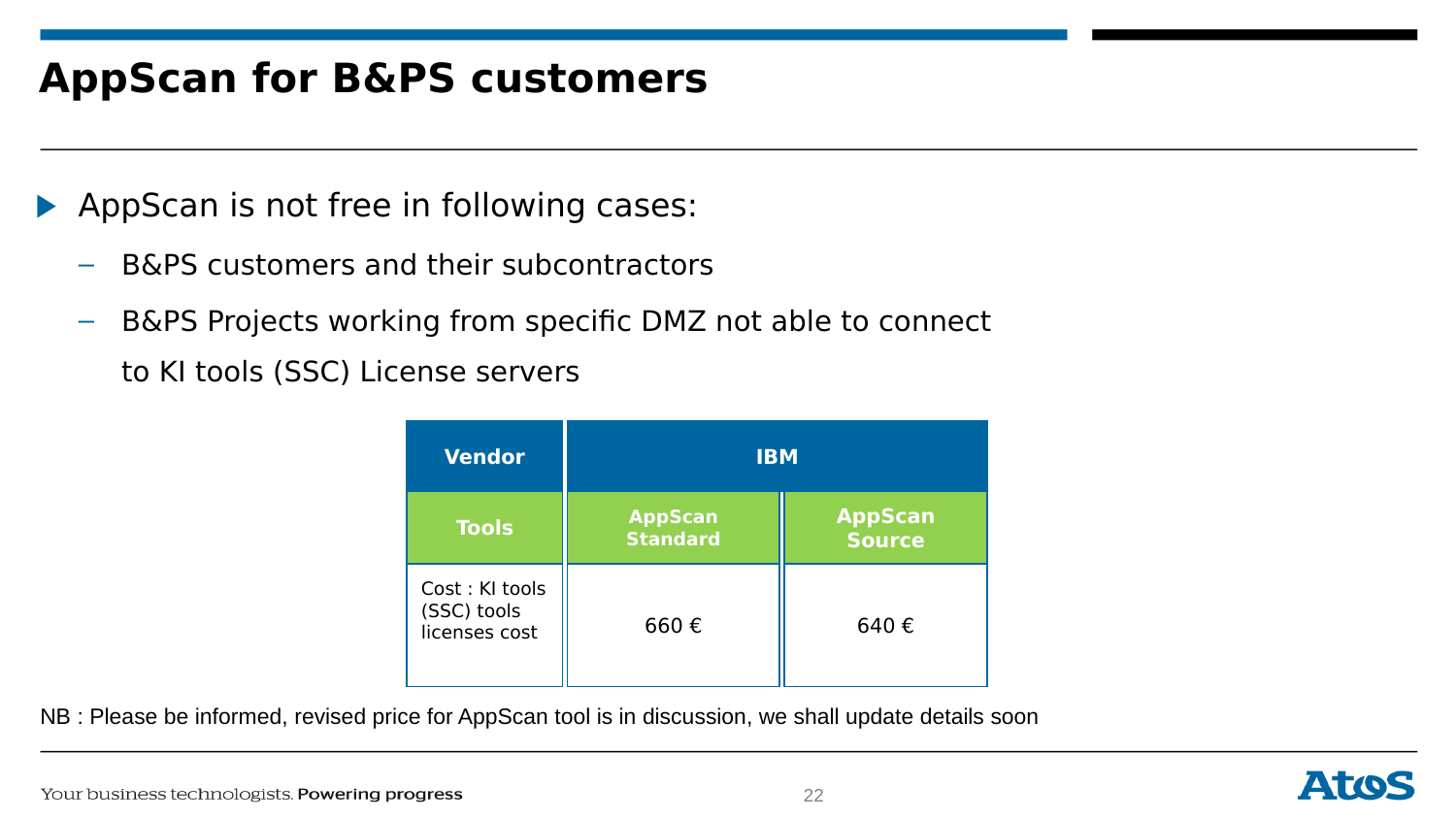

# AppScan for B&PS customers
AppScan is not free in following cases:
B&PS customers and their subcontractors
B&PS Projects working from specific DMZ not able to connect to KI tools (SSC) License servers

Vendor
IBM
AppScan Standard
Tools
AppScan Source
Cost : KI tools (SSC) tools licenses cost

660 €
640 €
NB : Please be informed, revised price for AppScan tool is in discussion, we shall update details soon